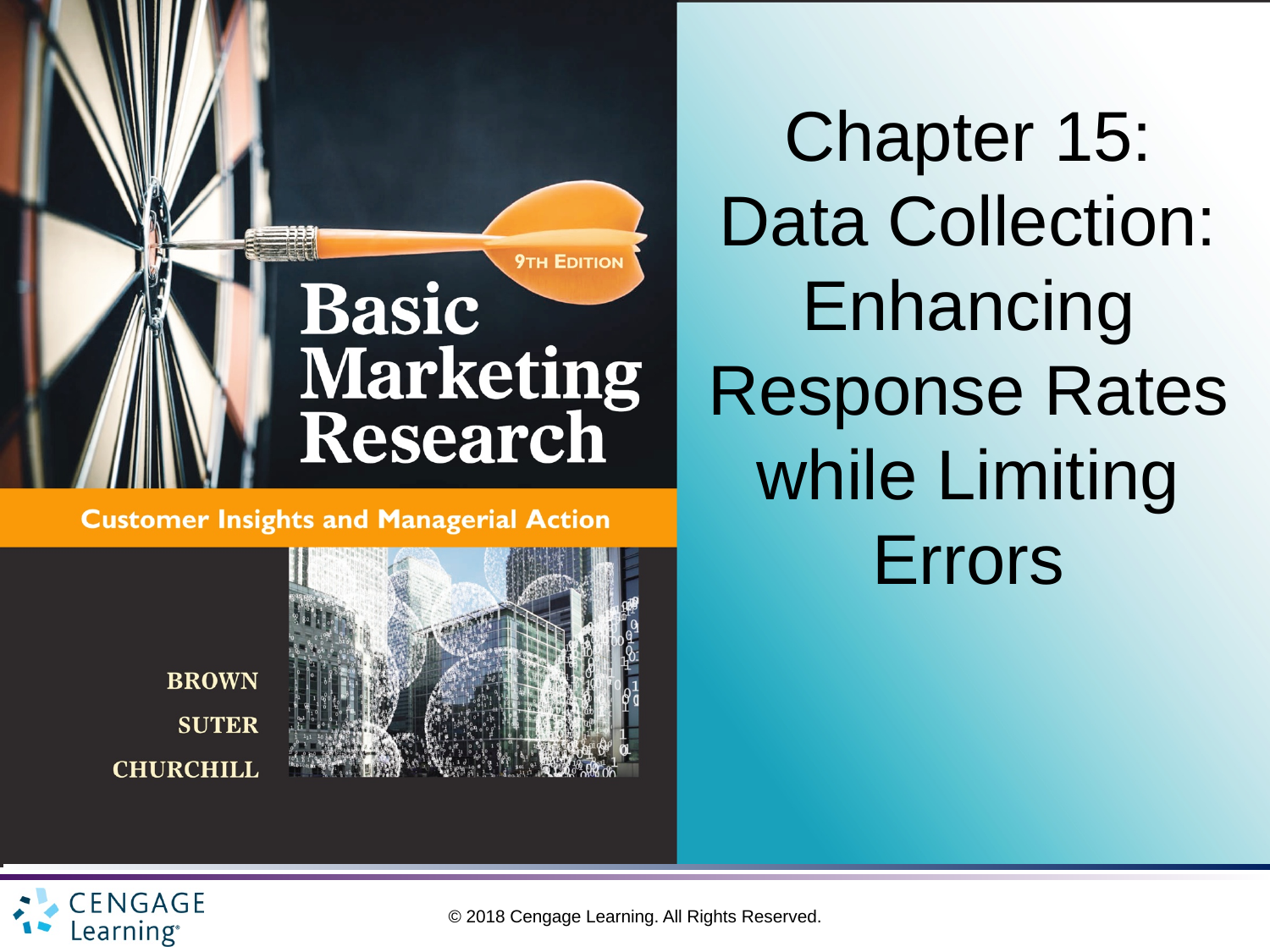

# Chapter 15: Data Collection: Enhancing Response Rates while Limiting Errors
© 2018 Cengage Learning. All Rights Reserved.